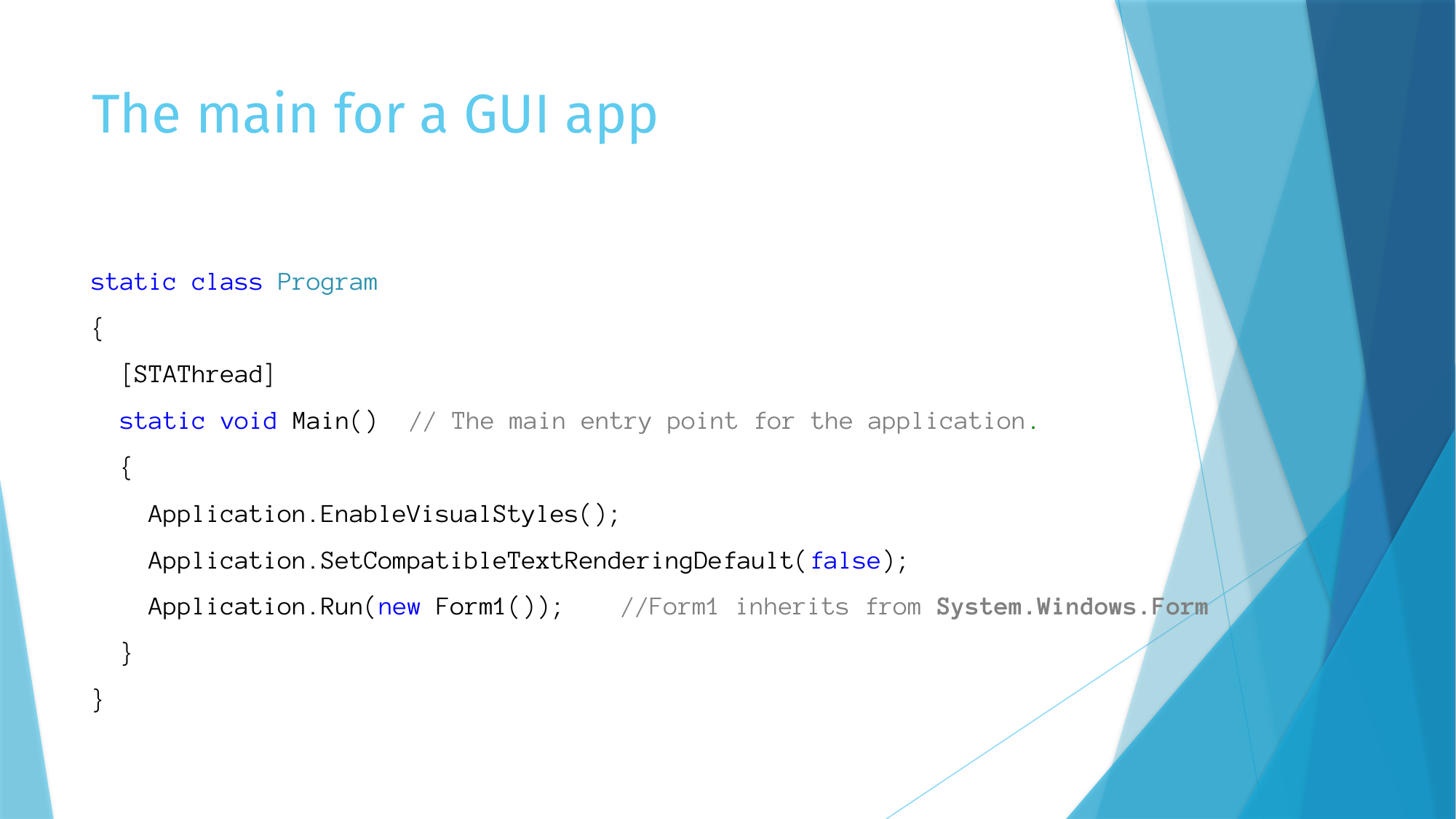

# The main for a GUI app
static class Program
{
  [STAThread]
  static void Main()	// The main entry point for the application.
  {
    Application.EnableVisualStyles();
    Application.SetCompatibleTextRenderingDefault(false);
    Application.Run(new Form1());	//Form1 inherits from System.Windows.Form
  }
}